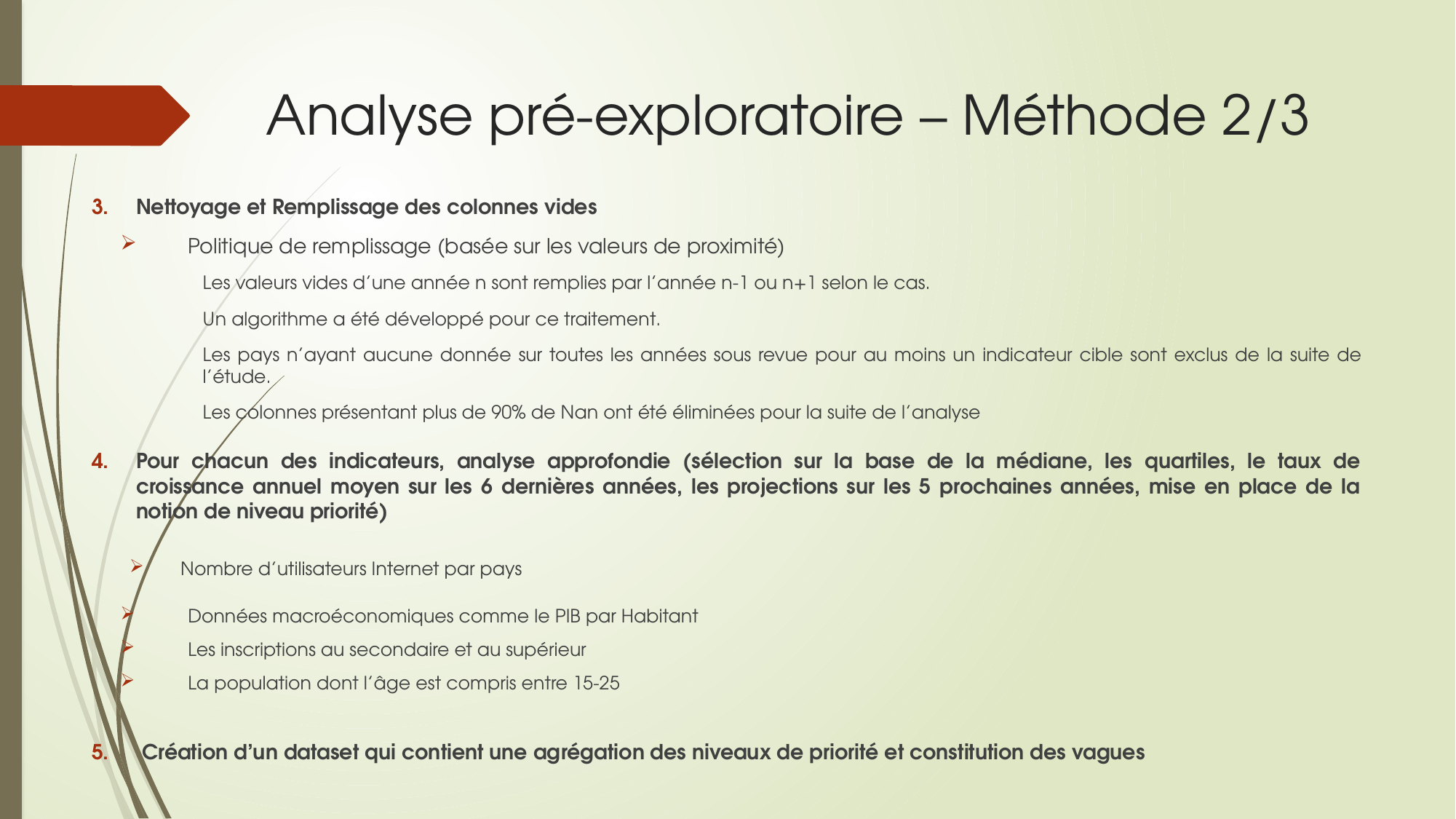

# Analyse pré-exploratoire – Méthode 2/3
Nettoyage et Remplissage des colonnes vides
Politique de remplissage (basée sur les valeurs de proximité)
Les valeurs vides d’une année n sont remplies par l’année n-1 ou n+1 selon le cas.
Un algorithme a été développé pour ce traitement.
Les pays n’ayant aucune donnée sur toutes les années sous revue pour au moins un indicateur cible sont exclus de la suite de l’étude.
Les colonnes présentant plus de 90% de Nan ont été éliminées pour la suite de l’analyse
Pour chacun des indicateurs, analyse approfondie (sélection sur la base de la médiane, les quartiles, le taux de croissance annuel moyen sur les 6 dernières années, les projections sur les 5 prochaines années, mise en place de la notion de niveau priorité)
Nombre d’utilisateurs Internet par pays
Données macroéconomiques comme le PIB par Habitant
Les inscriptions au secondaire et au supérieur
La population dont l’âge est compris entre 15-25

 Création d’un dataset qui contient une agrégation des niveaux de priorité et constitution des vagues